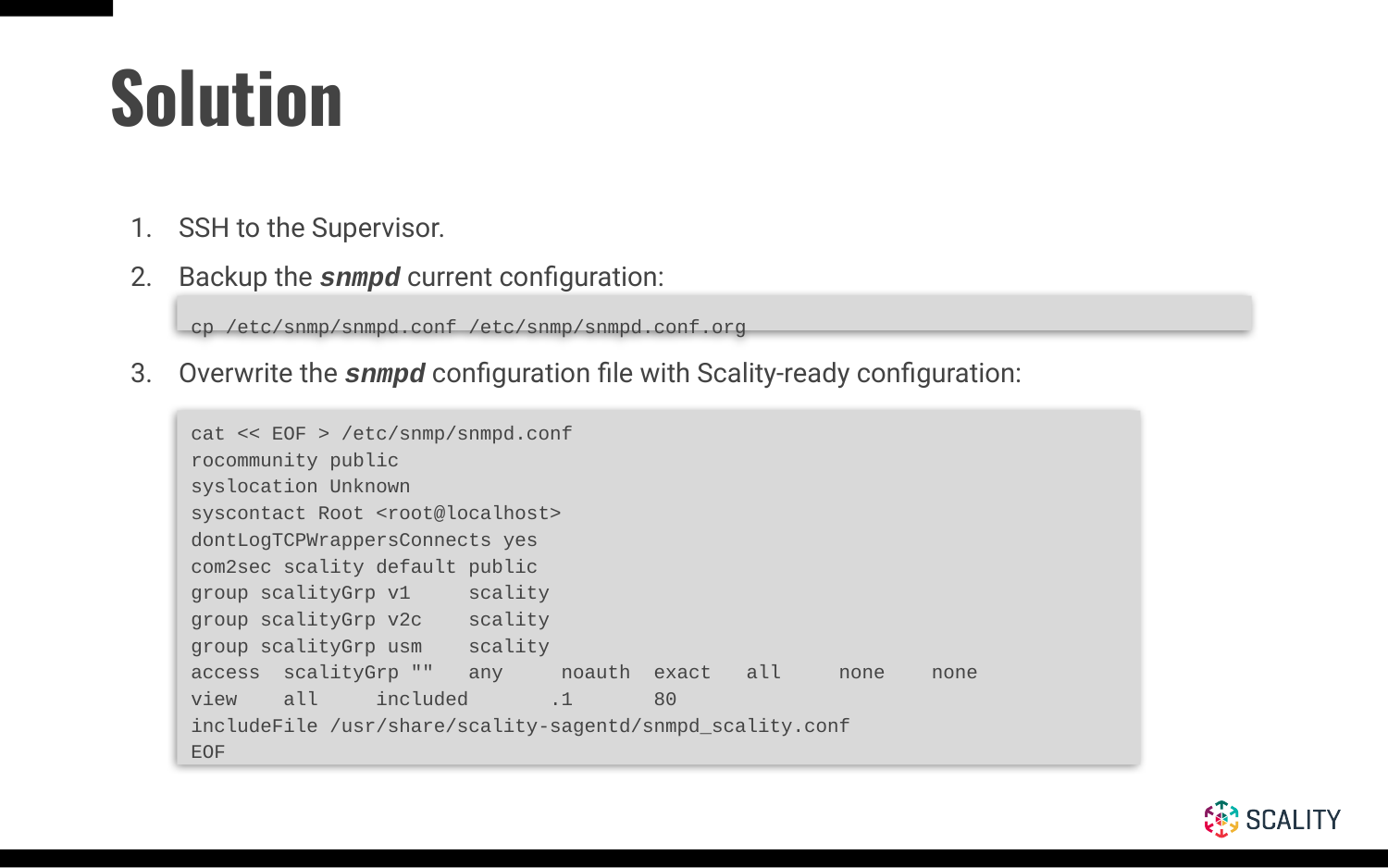

# Solution
SSH to the Supervisor.
Backup the snmpd current configuration:
Overwrite the snmpd configuration file with Scality-ready configuration:
cp /etc/snmp/snmpd.conf /etc/snmp/snmpd.conf.org
cat << EOF > /etc/snmp/snmpd.conf
rocommunity public
syslocation Unknown
syscontact Root <root@localhost>
dontLogTCPWrappersConnects yes
com2sec scality default public
group scalityGrp v1     scality
group scalityGrp v2c    scality
group scalityGrp usm    scality
access  scalityGrp ""   any     noauth  exact   all     none    none
view    all     included       .1       80
includeFile /usr/share/scality-sagentd/snmpd_scality.conf
EOF